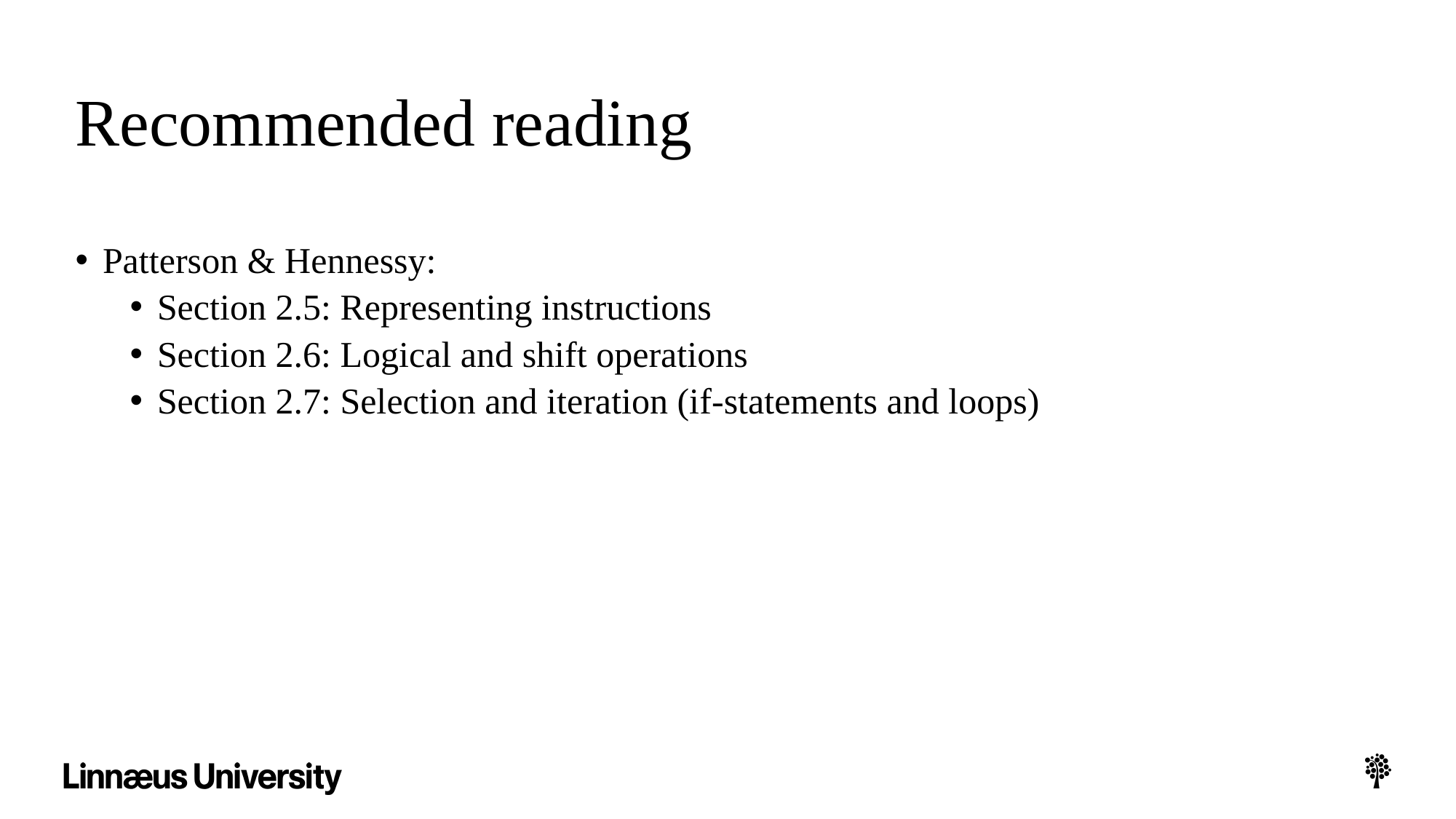

# Recommended reading
Patterson & Hennessy:
Section 2.5: Representing instructions
Section 2.6: Logical and shift operations
Section 2.7: Selection and iteration (if-statements and loops)